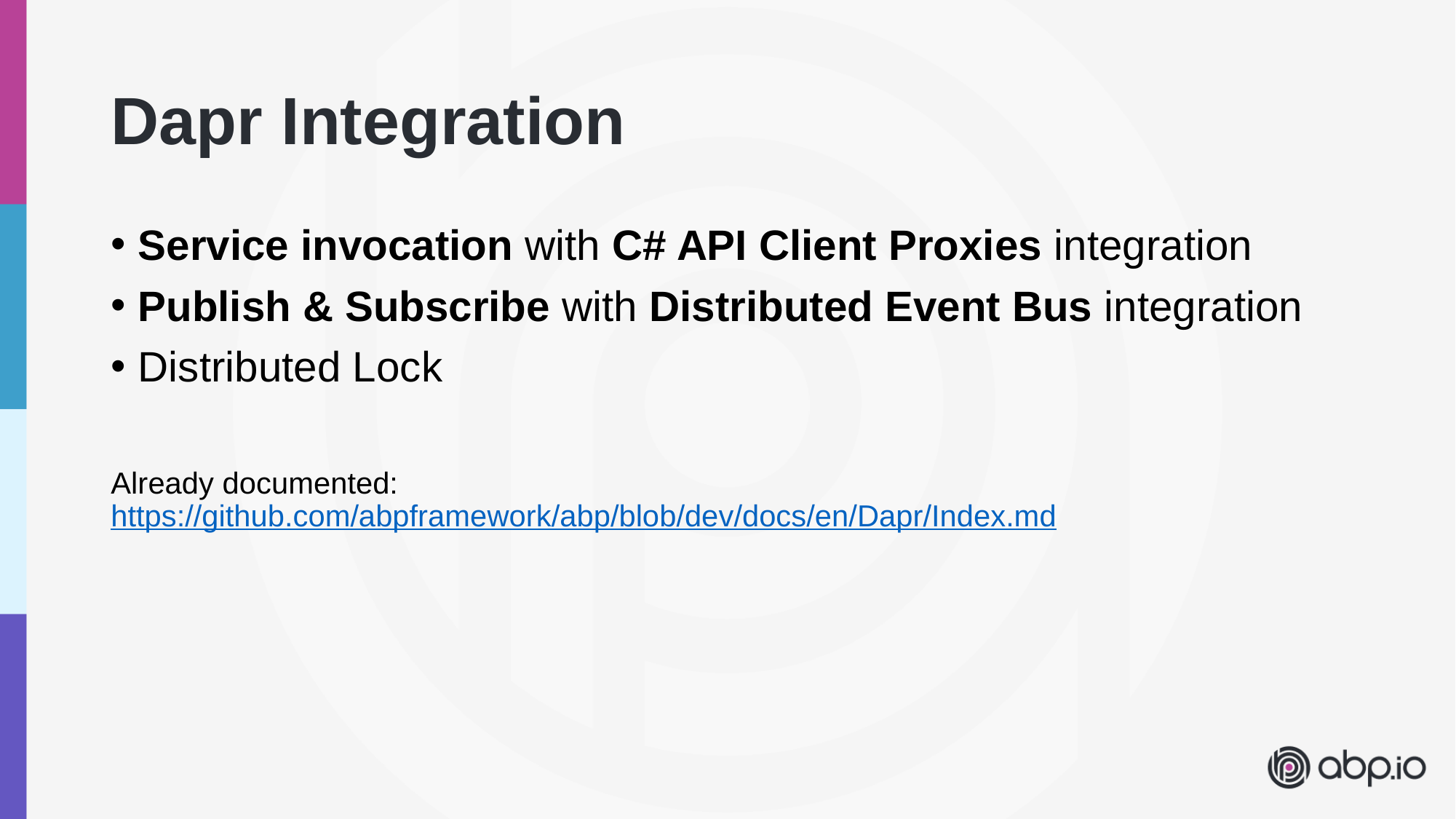

# Dapr Integration
Service invocation with C# API Client Proxies integration
Publish & Subscribe with Distributed Event Bus integration
Distributed Lock

Already documented:
https://github.com/abpframework/abp/blob/dev/docs/en/Dapr/Index.md